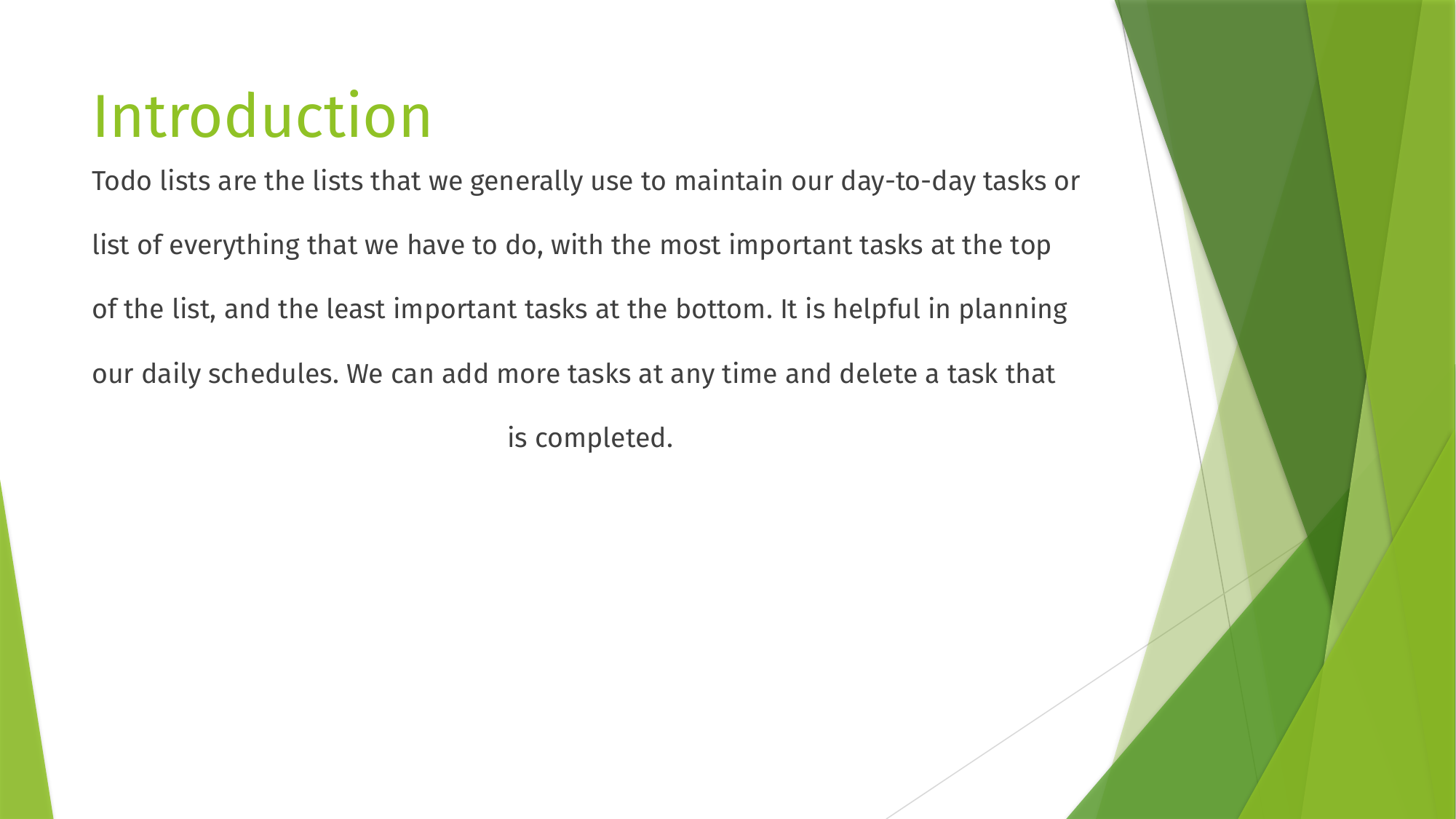

# Introduction
Todo lists are the lists that we generally use to maintain our day-to-day tasks or
list of everything that we have to do, with the most important tasks at the top
of the list, and the least important tasks at the bottom. It is helpful in planning
our daily schedules. We can add more tasks at any time and delete a task that
is completed.